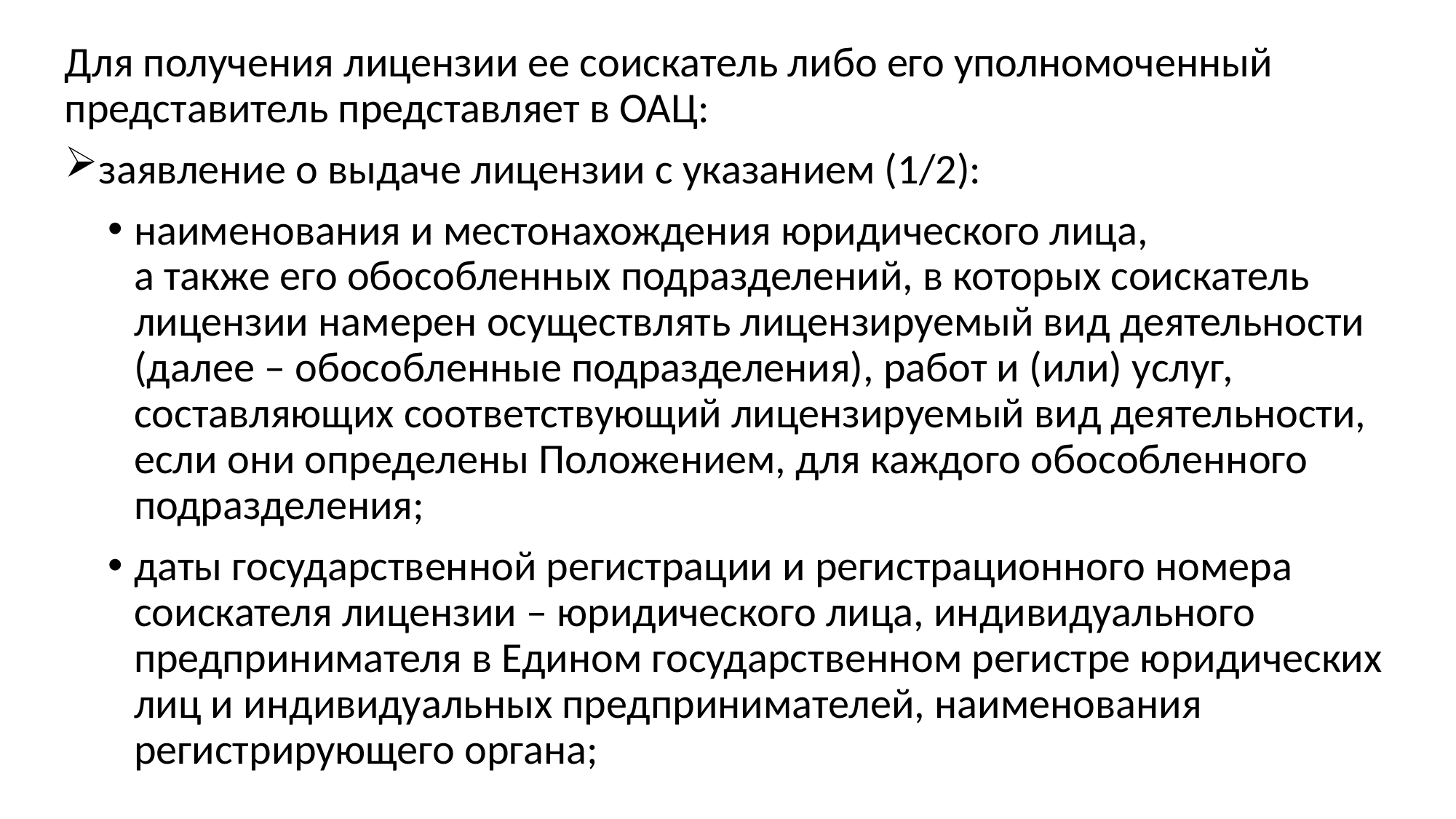

Для получения лицензии ее соискатель либо его уполномоченный представитель представляет в ОАЦ:
заявление о выдаче лицензии с указанием (1/2):
наименования и местонахождения юридического лица,
а также его обособленных подразделений, в которых соискатель лицензии намерен осуществлять лицензируемый вид деятельности (далее – обособленные подразделения), работ и (или) услуг, составляющих соответствующий лицензируемый вид деятельности, если они определены Положением, для каждого обособленного подразделения;
даты государственной регистрации и регистрационного номера соискателя лицензии – юридического лица, индивидуального предпринимателя в Едином государственном регистре юридических лиц и индивидуальных предпринимателей, наименования регистрирующего органа;